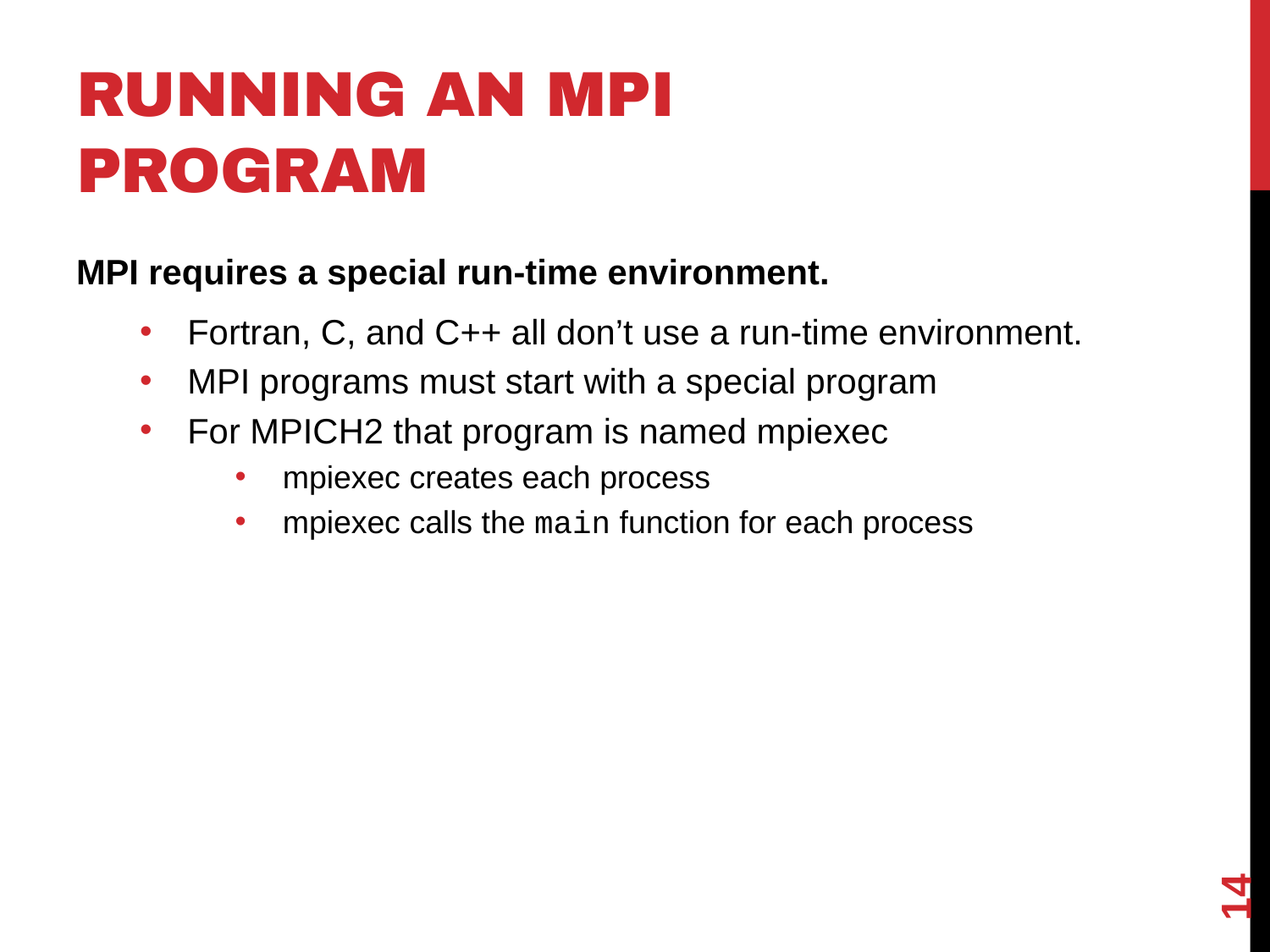

# Running an MPI program
MPI requires a special run-time environment.
Fortran, C, and C++ all don’t use a run-time environment.
MPI programs must start with a special program
For MPICH2 that program is named mpiexec
mpiexec creates each process
mpiexec calls the main function for each process

14